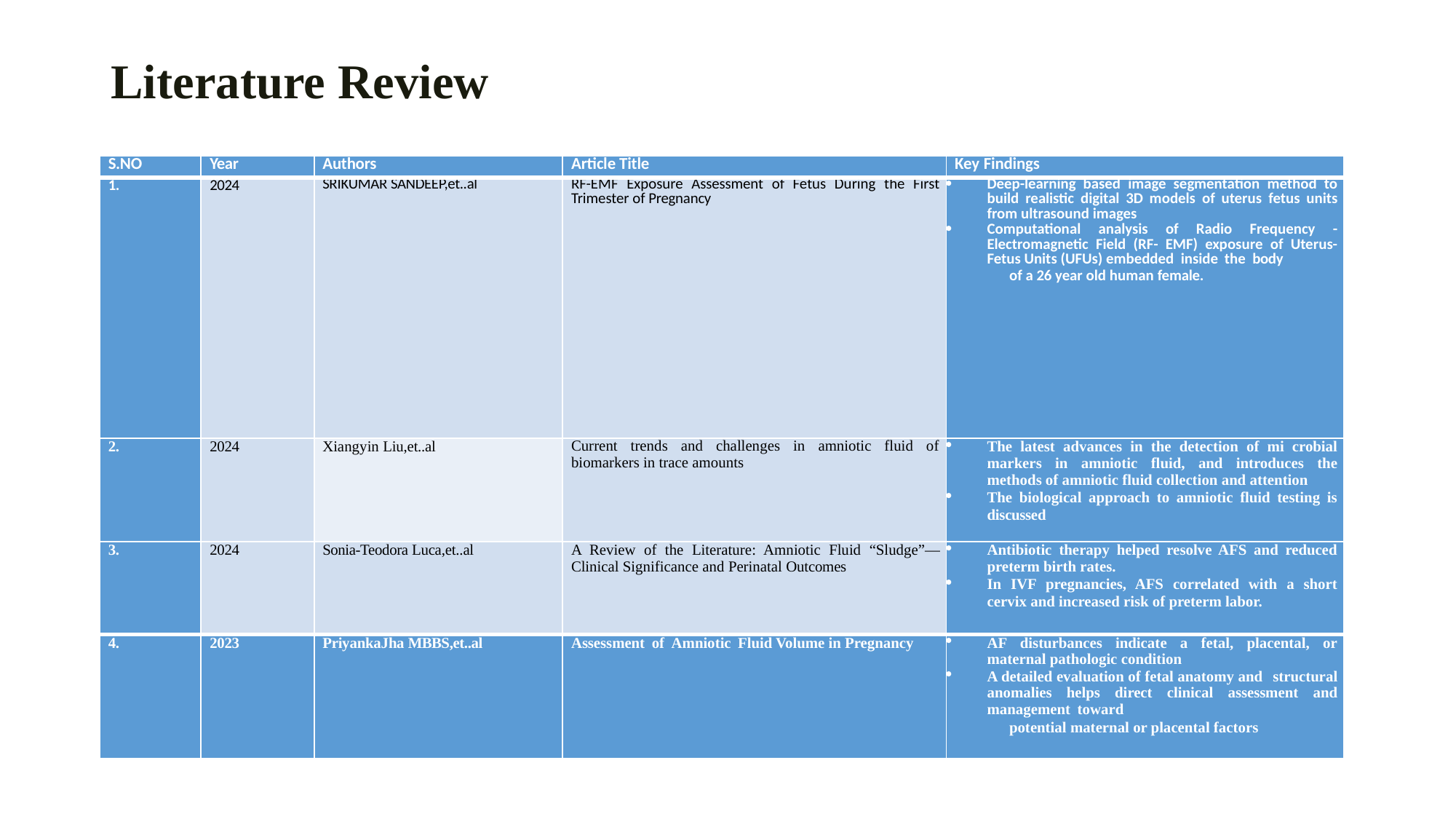

# Literature Review
| S.NO | Year | Authors | Article Title | Key Findings |
| --- | --- | --- | --- | --- |
| 1. | 2024 | SRIKUMAR SANDEEP,et..al | RF-EMF Exposure Assessment of Fetus During the First Trimester of Pregnancy | Deep-learning based image segmentation method to build realistic digital 3D models of uterus fetus units from ultrasound images Computational analysis of Radio Frequency - Electromagnetic Field (RF- EMF) exposure of Uterus- Fetus Units (UFUs) embedded inside the body of a 26 year old human female. |
| 2. | 2024 | Xiangyin Liu,et..al | Current trends and challenges in amniotic fluid of biomarkers in trace amounts | The latest advances in the detection of mi crobial markers in amniotic fluid, and introduces the methods of amniotic fluid collection and attention The biological approach to amniotic fluid testing is discussed |
| 3. | 2024 | Sonia-Teodora Luca,et..al | A Review of the Literature: Amniotic Fluid “Sludge”— Clinical Significance and Perinatal Outcomes | Antibiotic therapy helped resolve AFS and reduced preterm birth rates. In IVF pregnancies, AFS correlated with a short cervix and increased risk of preterm labor. |
| 4. | 2023 | PriyankaJha MBBS,et..al | Assessment of Amniotic Fluid Volume in Pregnancy | AF disturbances indicate a fetal, placental, or maternal pathologic condition A detailed evaluation of fetal anatomy and structural anomalies helps direct clinical assessment and management toward potential maternal or placental factors |